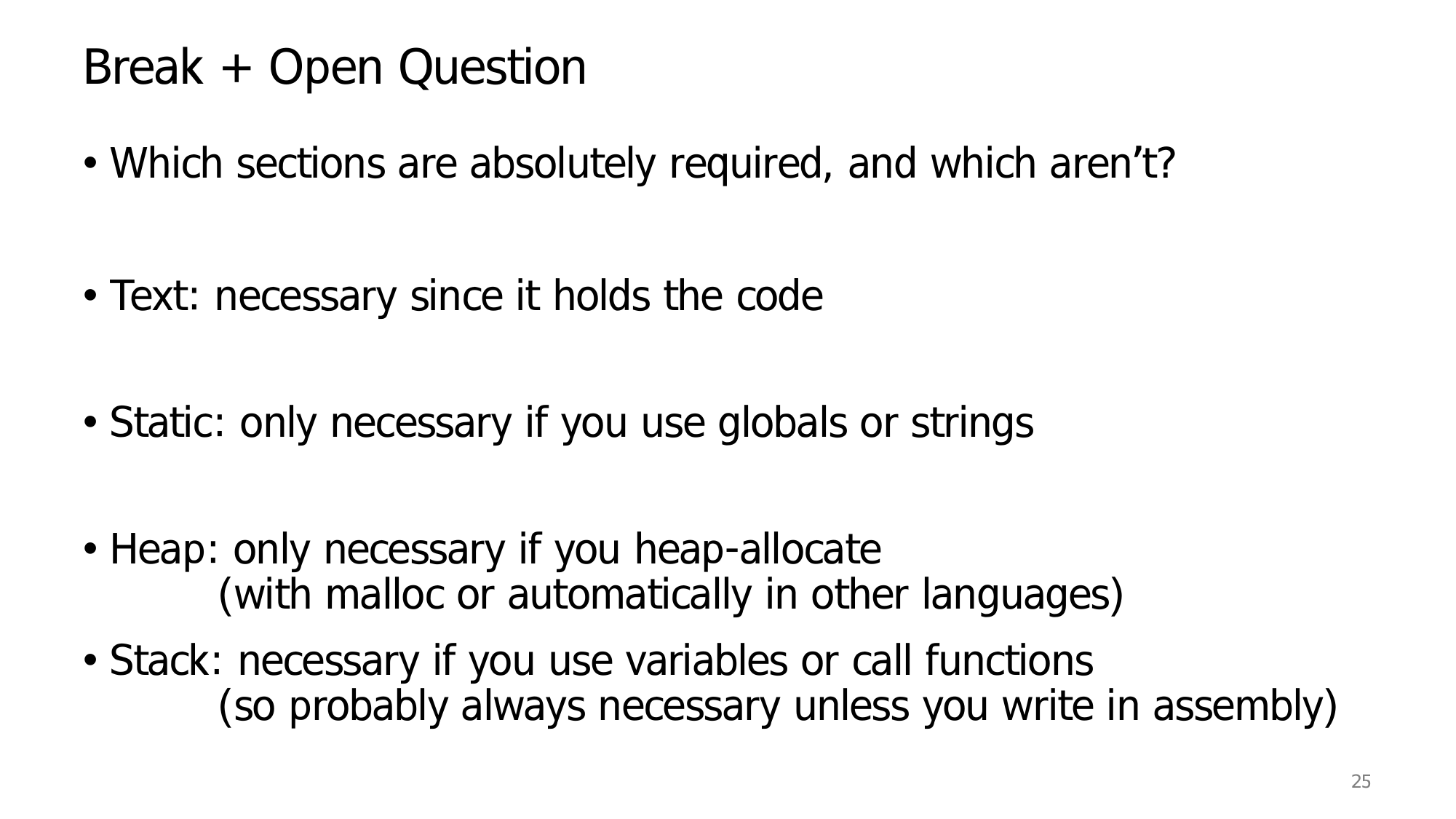

# Break + Open Question
Which sections are absolutely required, and which aren’t?

Text: necessary since it holds the code

Static: only necessary if you use globals or strings

Heap: only necessary if you heap-allocate
	(with malloc or automatically in other languages)
Stack: necessary if you use variables or call functions
	(so probably always necessary unless you write in assembly)

25